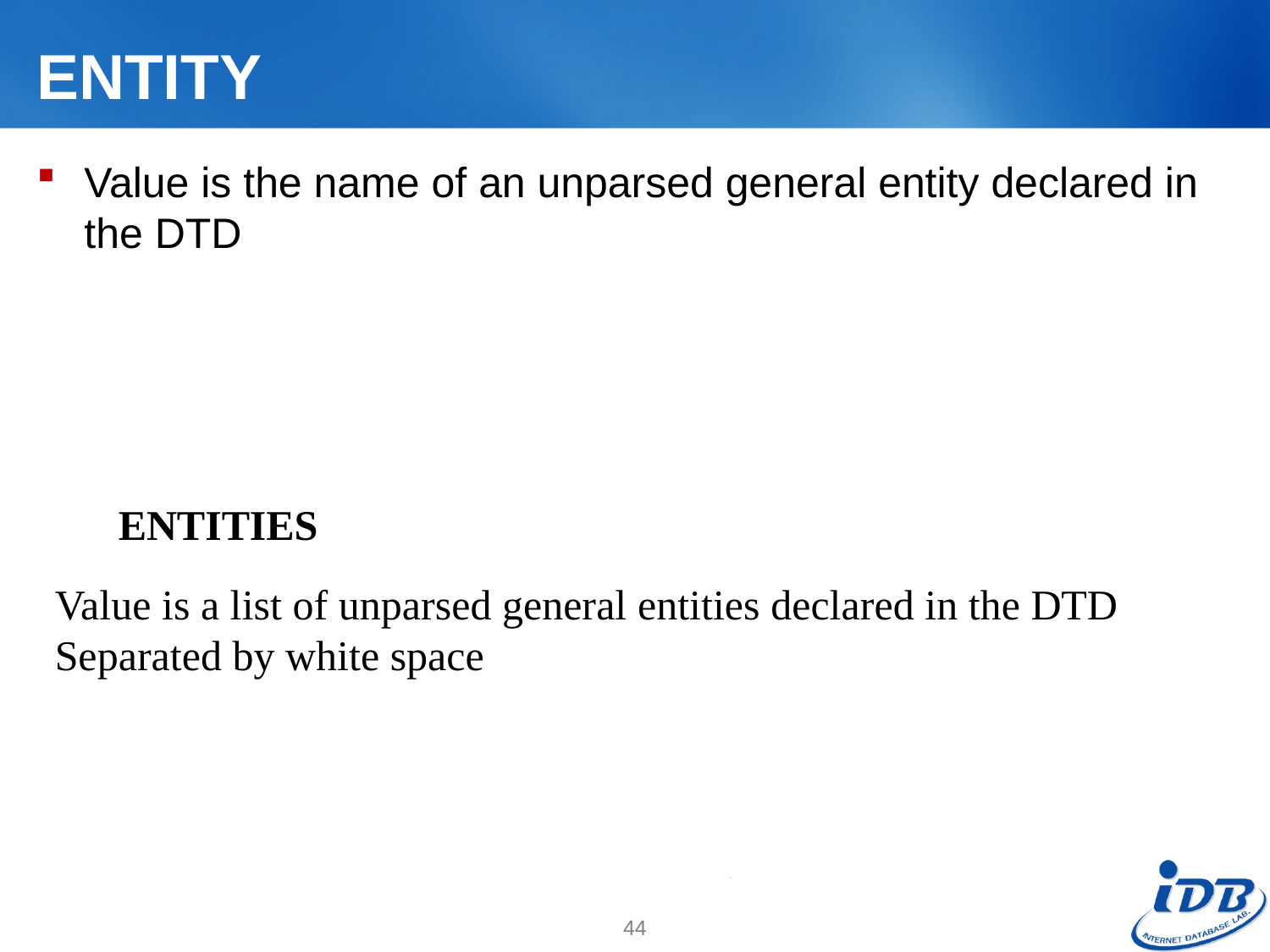

# ENTITY
Value is the name of an unparsed general entity declared in the DTD
ENTITIES
Value is a list of unparsed general entities declared in the DTD
Separated by white space
44